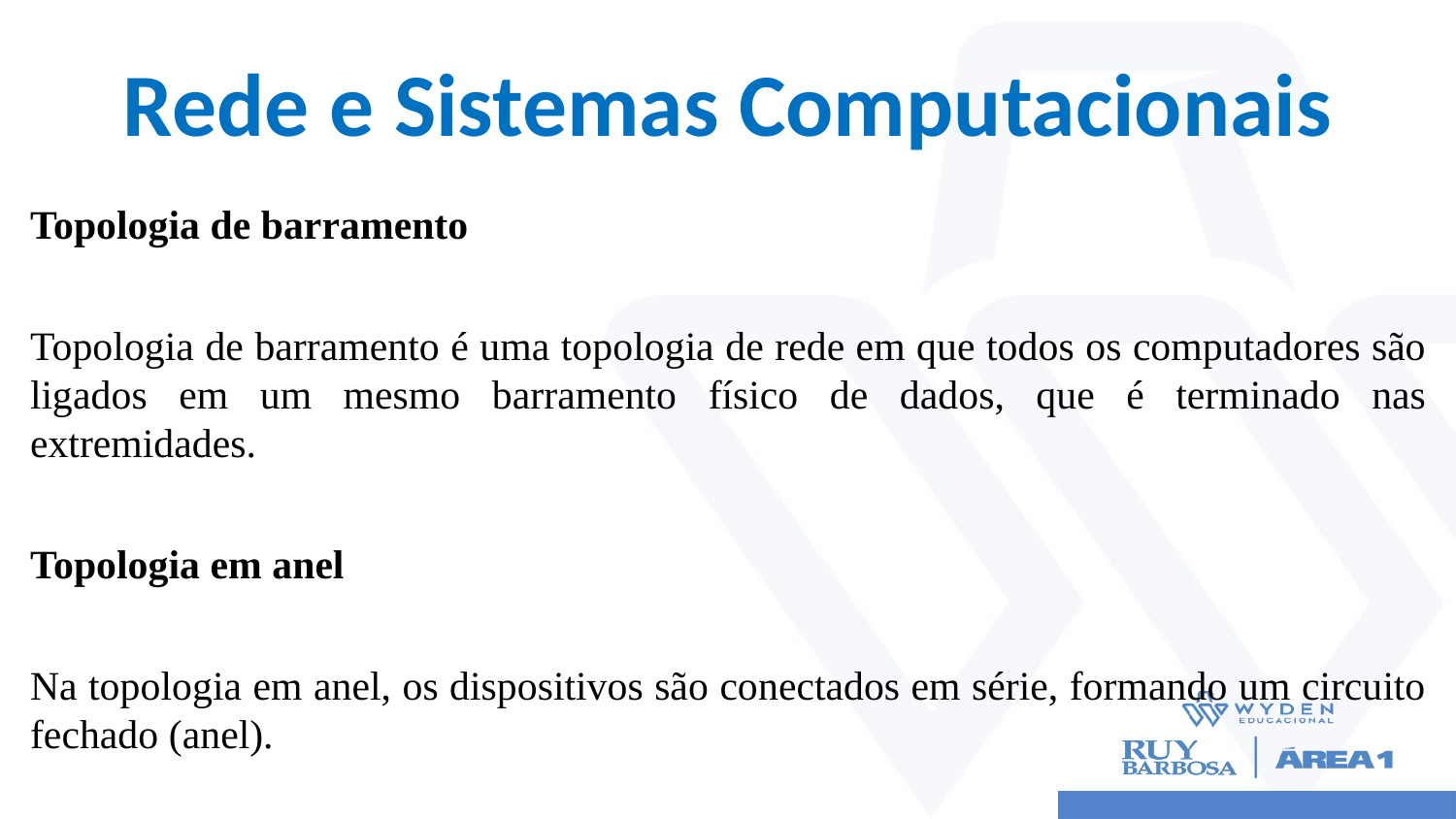

# Rede e Sistemas Computacionais
Topologia de barramento

Topologia de barramento é uma topologia de rede em que todos os computadores são ligados em um mesmo barramento físico de dados, que é terminado nas extremidades.

Topologia em anel

Na topologia em anel, os dispositivos são conectados em série, formando um circuito fechado (anel).